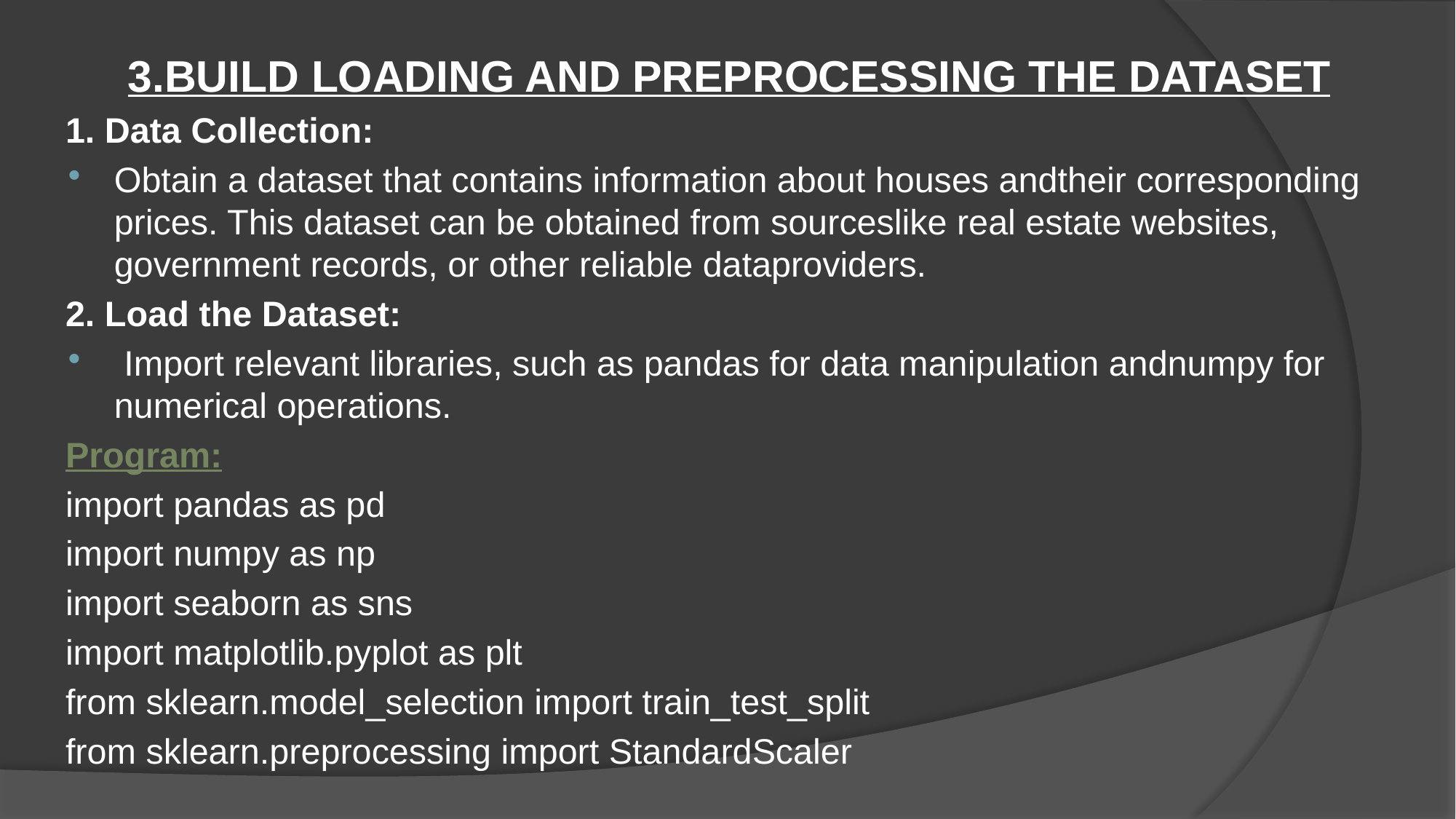

3.BUILD LOADING AND PREPROCESSING THE DATASET
1. Data Collection:
Obtain a dataset that contains information about houses andtheir corresponding prices. This dataset can be obtained from sourceslike real estate websites, government records, or other reliable dataproviders.
2. Load the Dataset:
 Import relevant libraries, such as pandas for data manipulation andnumpy for numerical operations.
Program:
import pandas as pd
import numpy as np
import seaborn as sns
import matplotlib.pyplot as plt
from sklearn.model_selection import train_test_split
from sklearn.preprocessing import StandardScaler